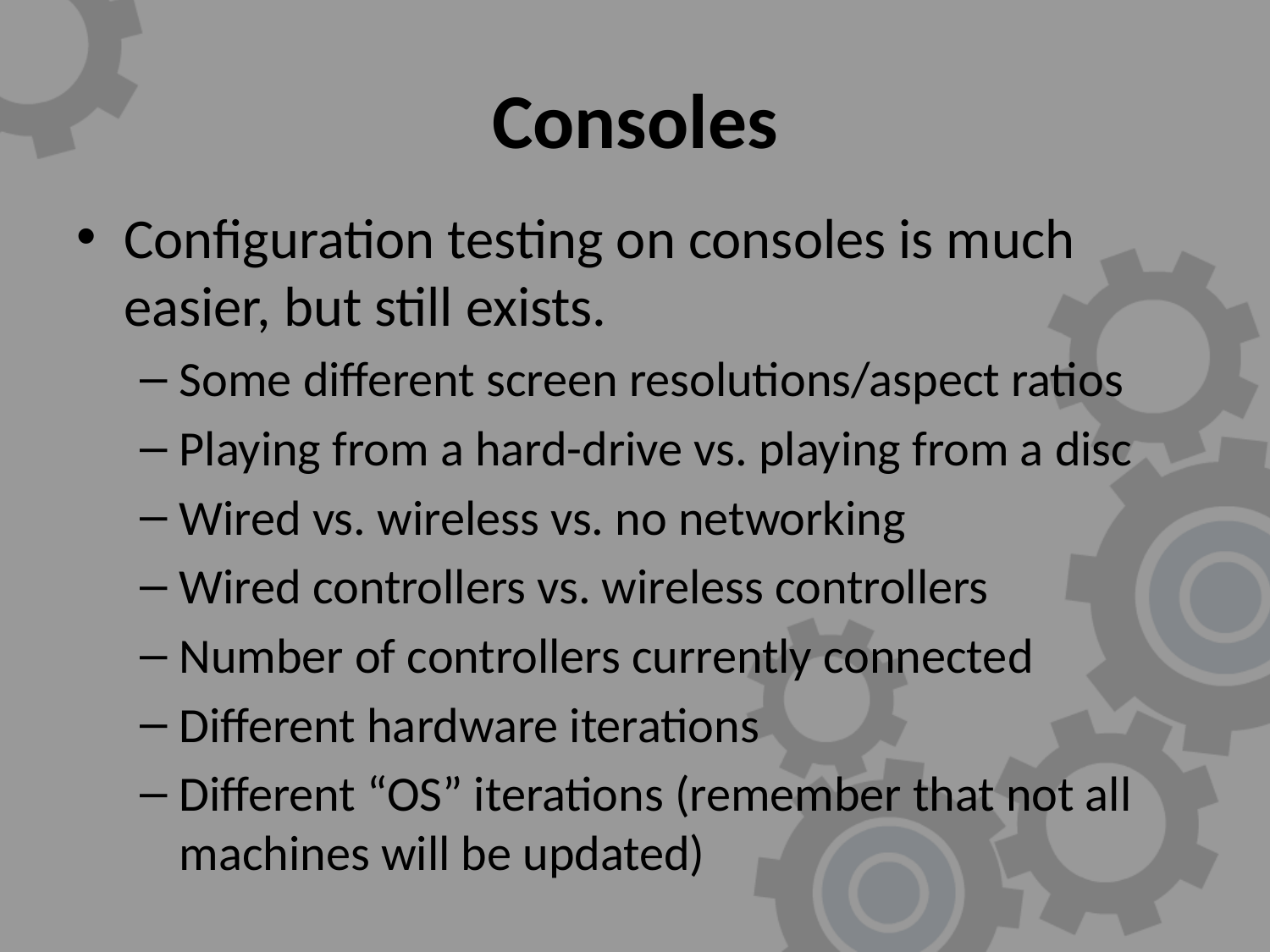

# Consoles
Configuration testing on consoles is much easier, but still exists.
Some different screen resolutions/aspect ratios
Playing from a hard-drive vs. playing from a disc
Wired vs. wireless vs. no networking
Wired controllers vs. wireless controllers
Number of controllers currently connected
Different hardware iterations
Different “OS” iterations (remember that not all machines will be updated)